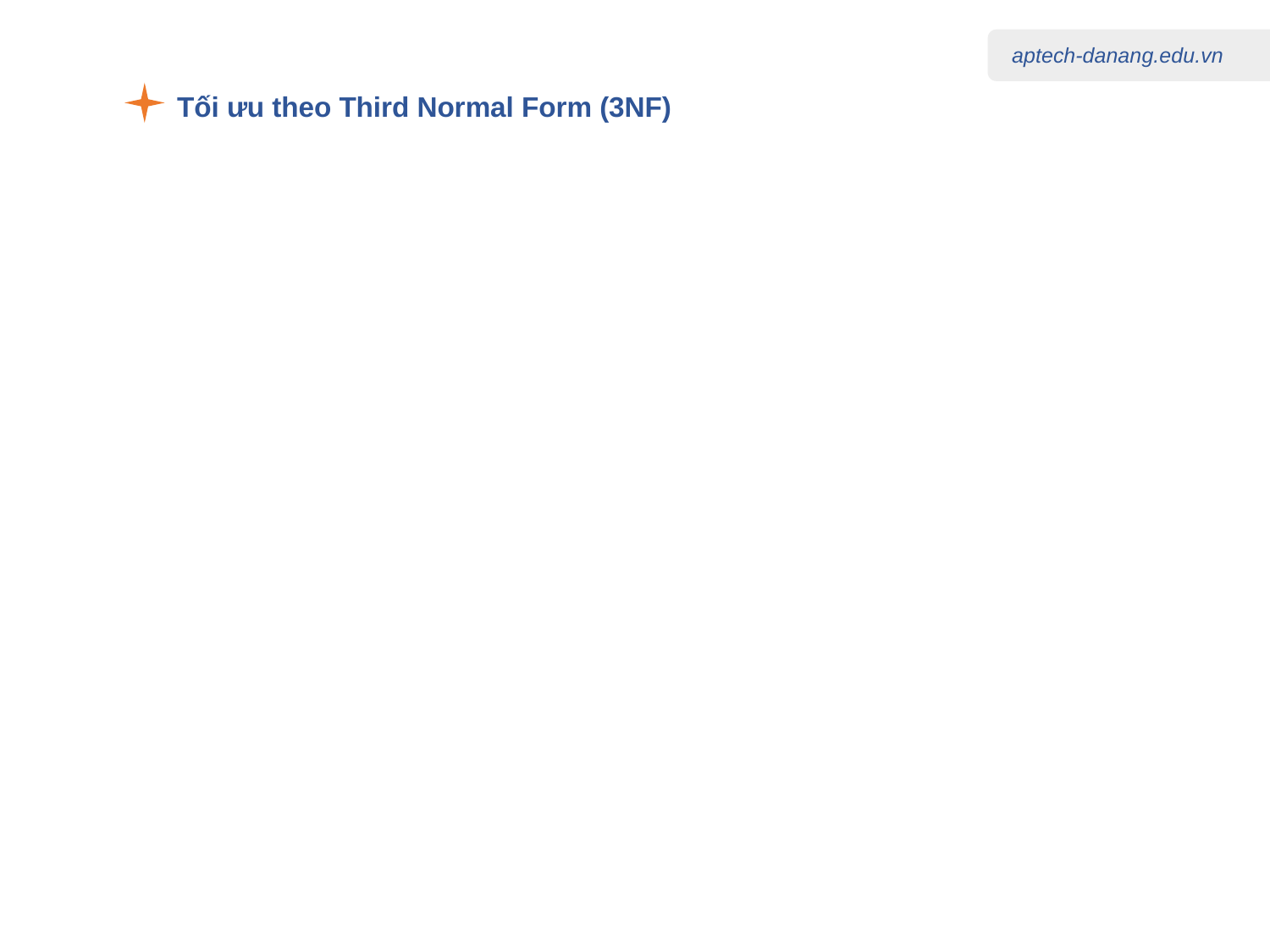

Tối ưu theo Third Normal Form (3NF)